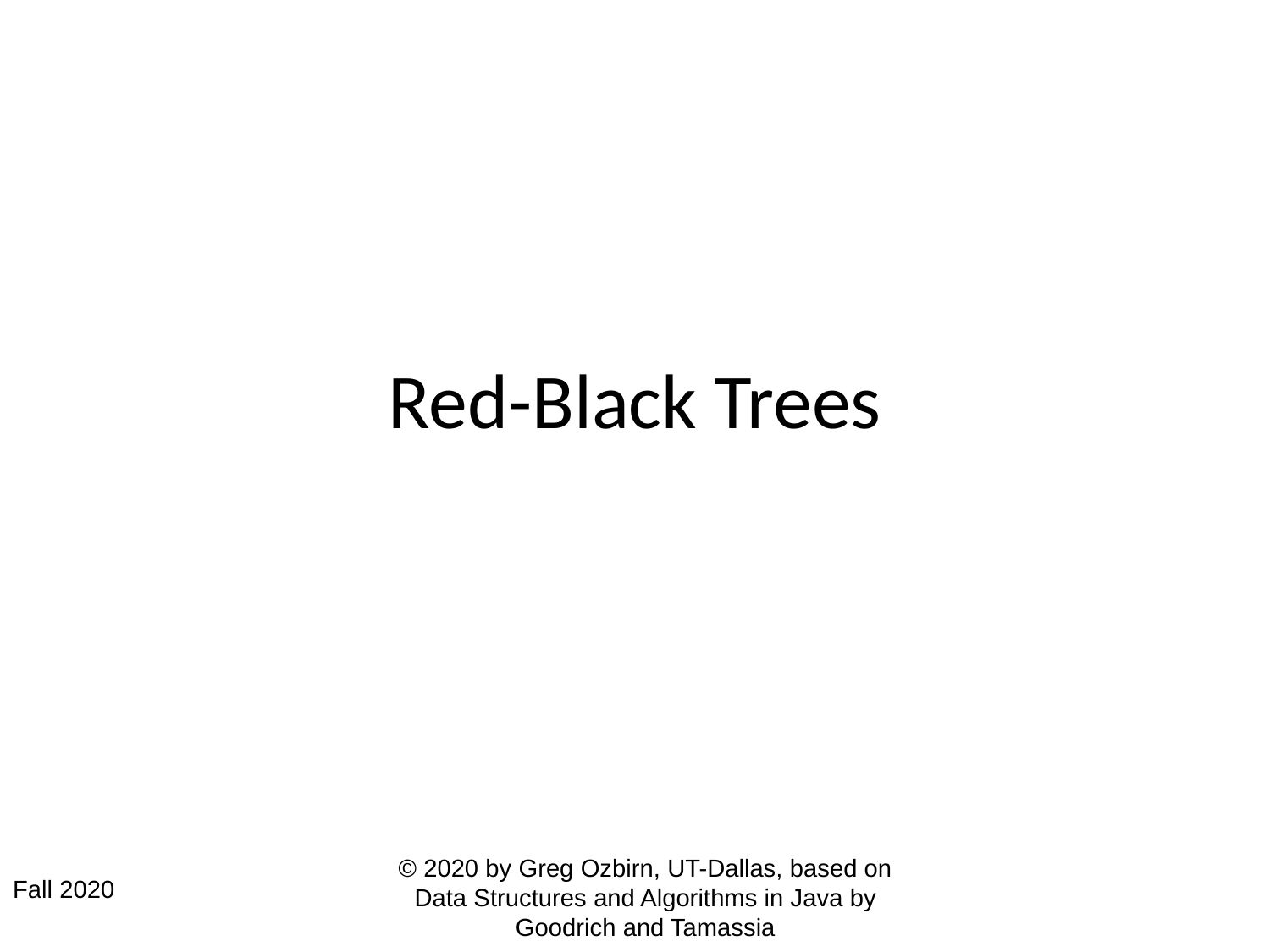

# Red-Black Trees
© 2020 by Greg Ozbirn, UT-Dallas, based on Data Structures and Algorithms in Java by Goodrich and Tamassia
Fall 2020